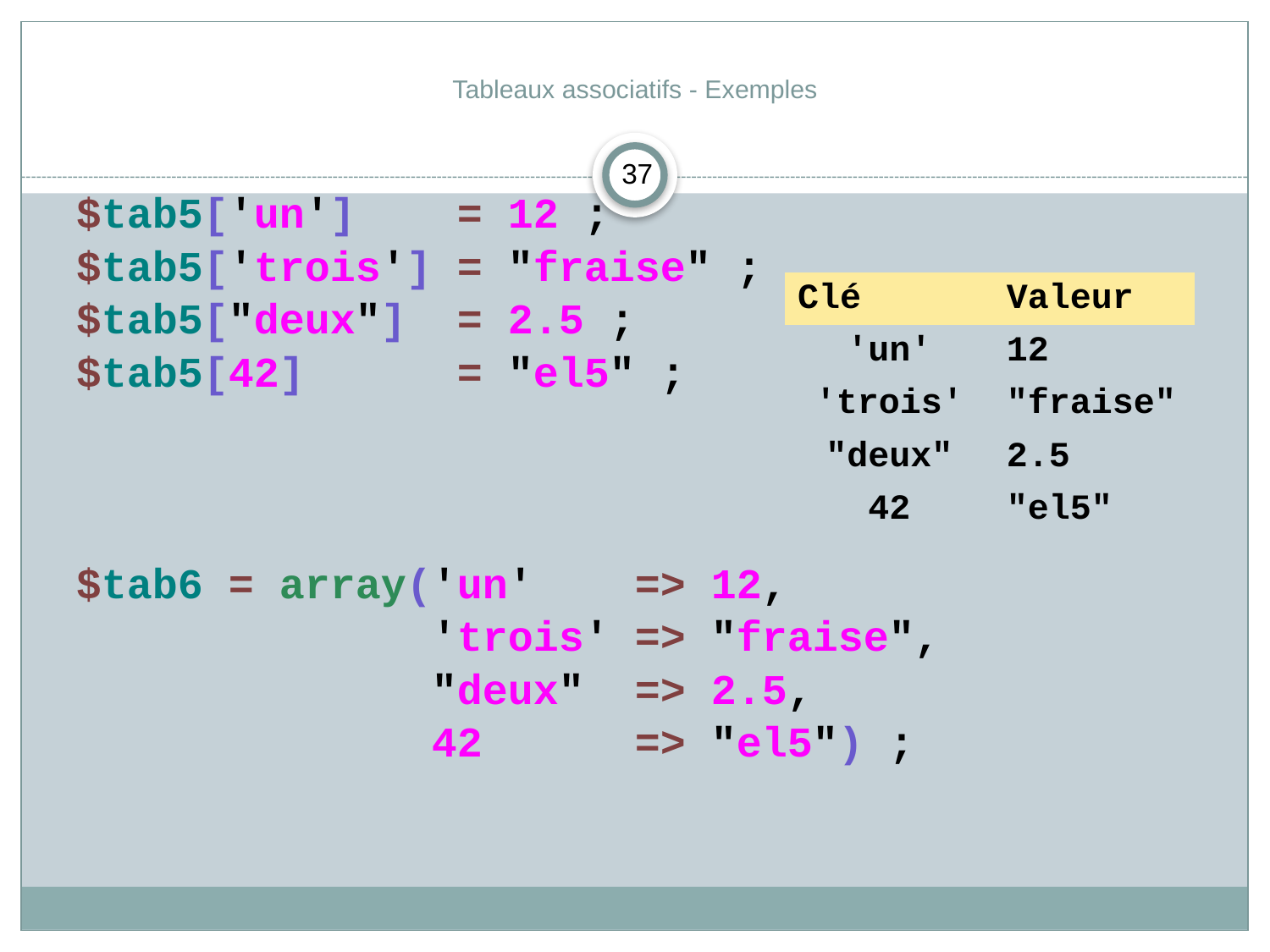

# Tableaux associatifs - Exemples
37
$tab5['un']    = 12 ;
$tab5['trois'] = "fraise" ;
$tab5["deux"]  = 2.5 ;
$tab5[42]      = "el5" ;

$tab6 = array('un'    => 12,
              'trois' => "fraise",
              "deux"  => 2.5,
              42      => "el5") ;
| Clé | Valeur |
| --- | --- |
| 'un' | 12 |
| 'trois' | "fraise" |
| "deux" | 2.5 |
| 42 | "el5" |